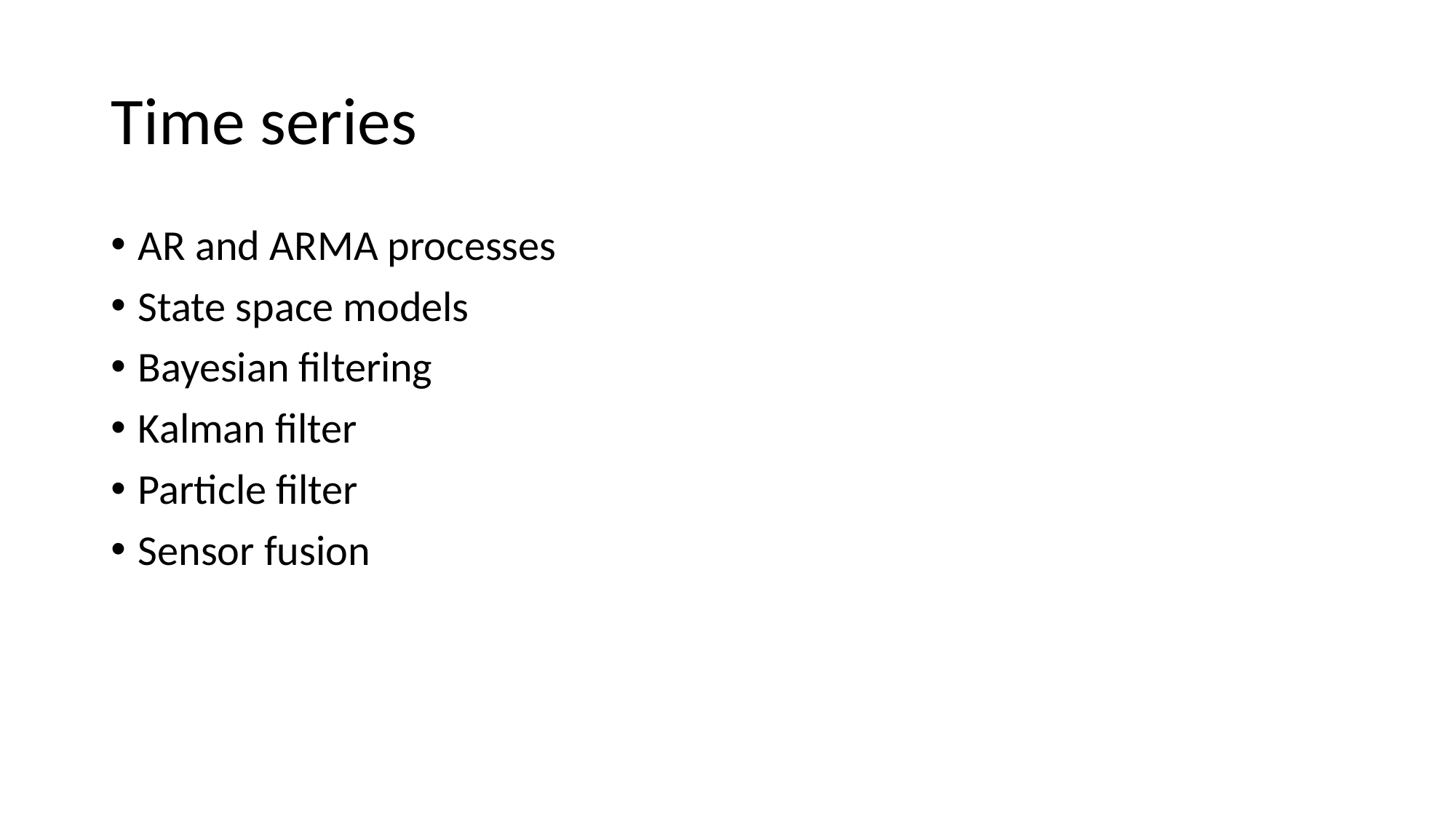

# Time series
AR and ARMA processes
State space models
Bayesian filtering
Kalman filter
Particle filter
Sensor fusion